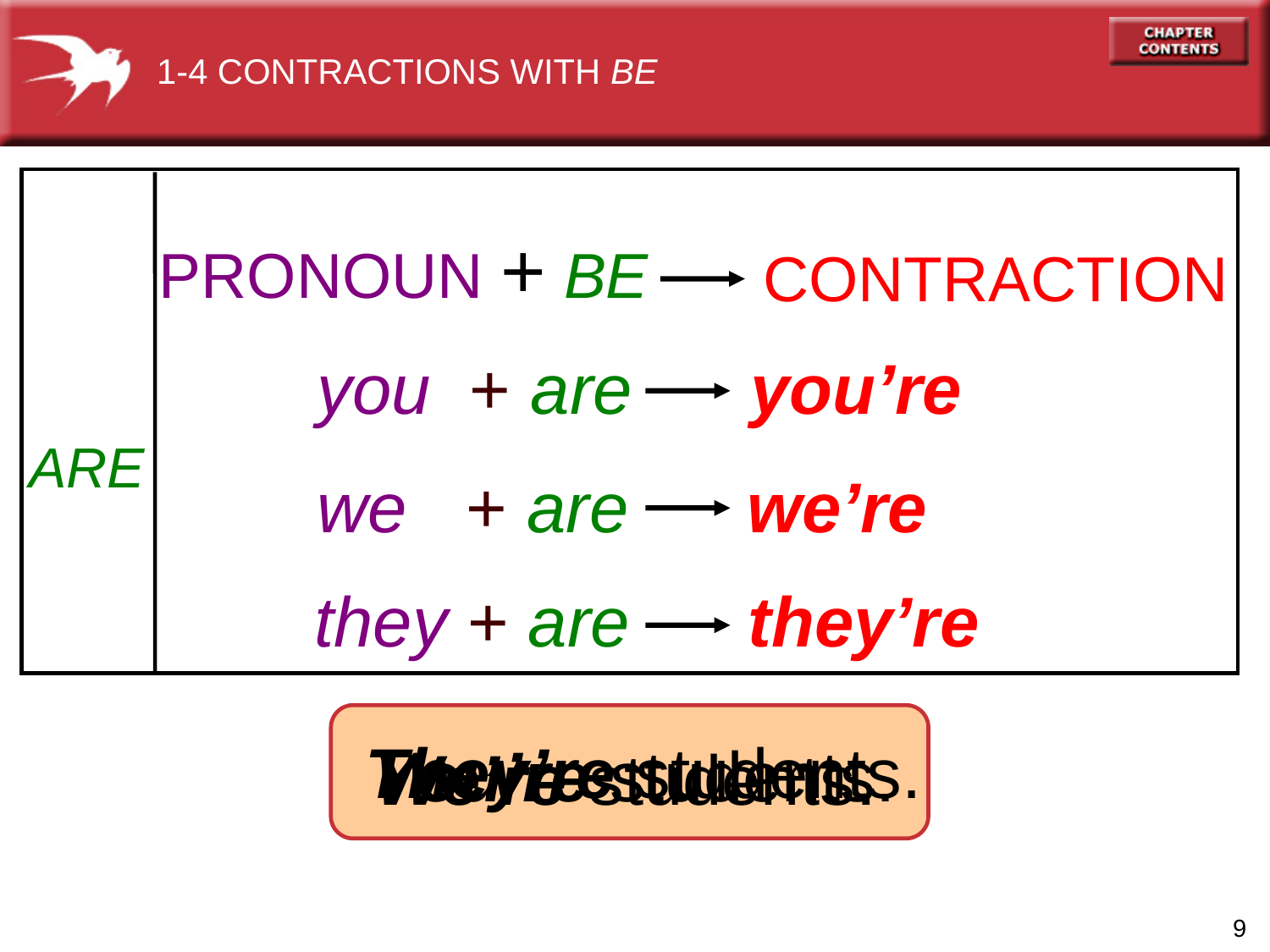

1-4 CONTRACTIONS WITH BE

PRONOUN + BE
  CONTRACTION

you  + are      you’re

ARE
we   + are      we’re

they + are      they’re

They’re students.
We’re students.
You’re students.
9